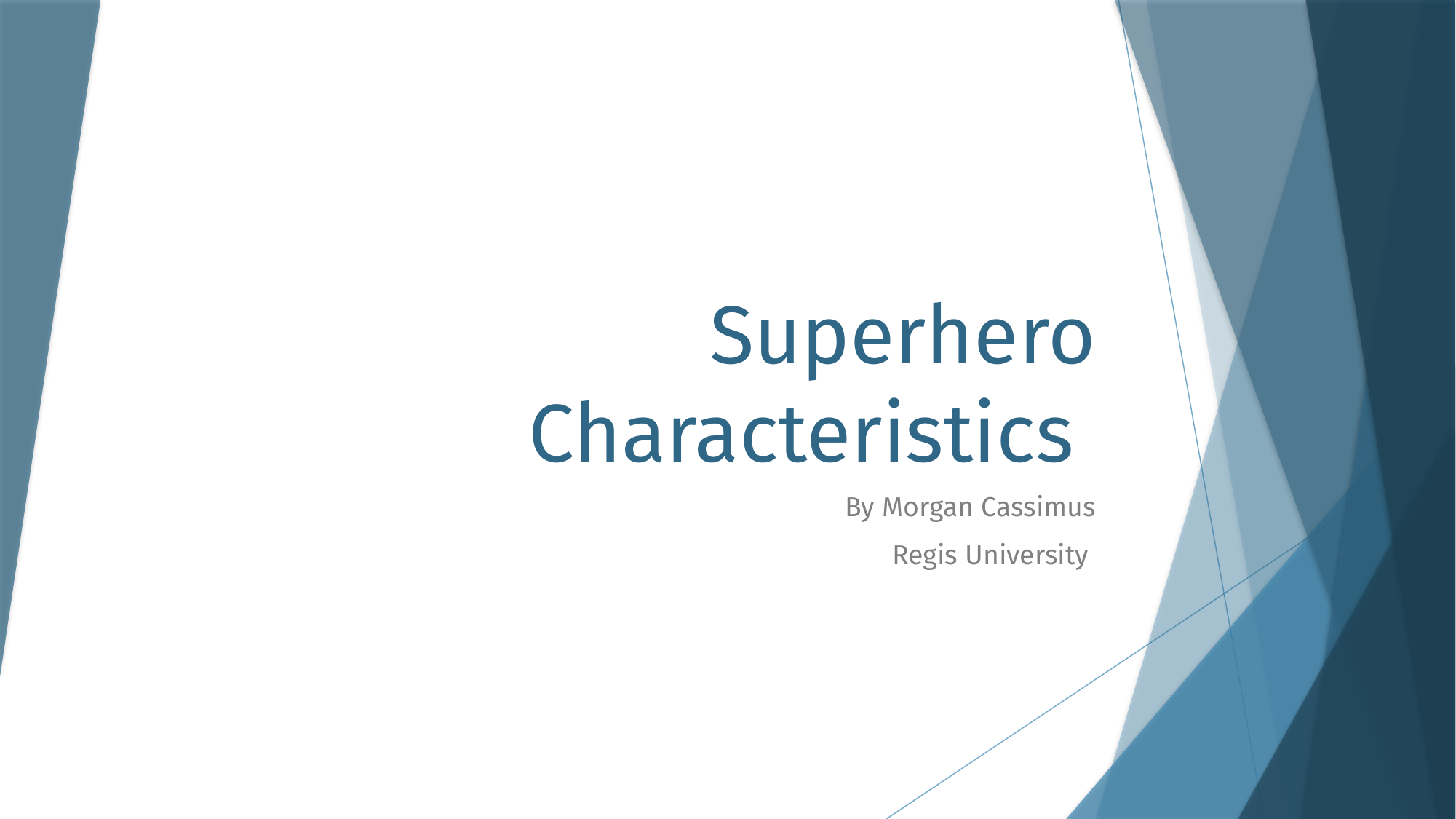

# Superhero Characteristics
By Morgan Cassimus
Regis University